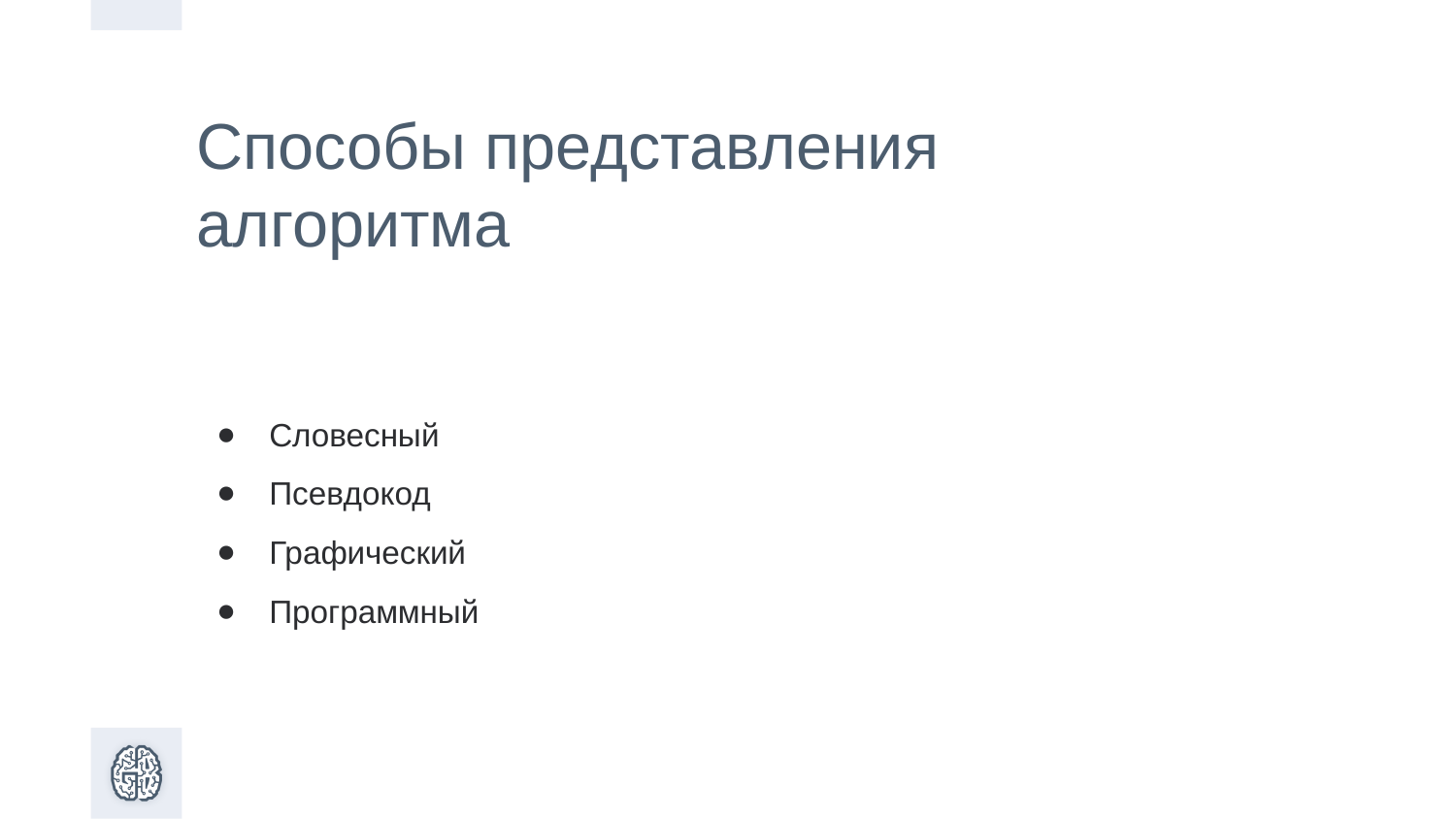

Способы представления алгоритма
Словесный
Псевдокод
Графический
Программный